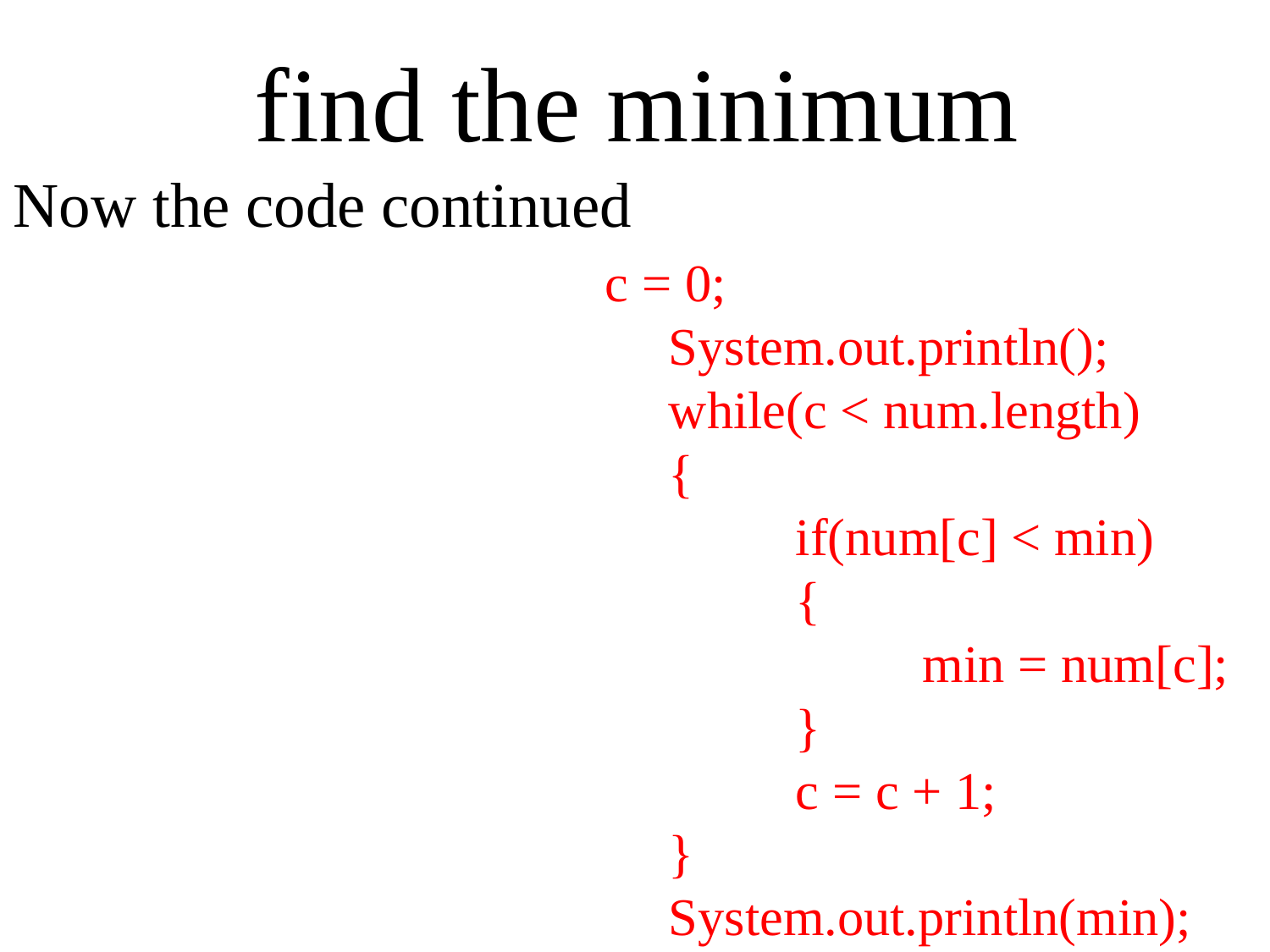

find the minimum
Now the code continued
			c = 0;
			System.out.println();
			while(c < num.length)
			{
				if(num[c] < min)
				{
					min = num[c];
				}
				c = c + 1;
			}
			System.out.println(min);